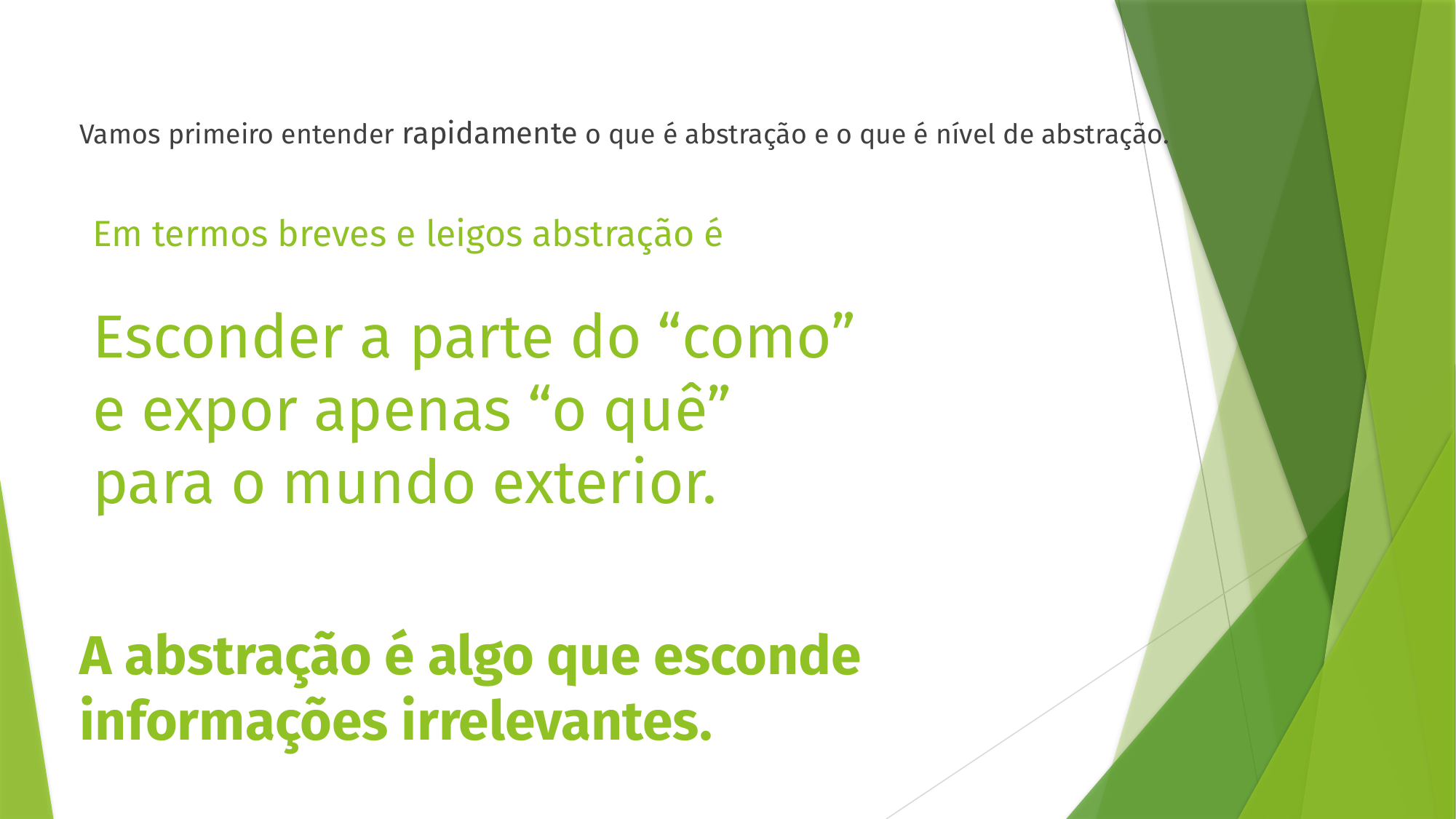

Vamos primeiro entender rapidamente o que é abstração e o que é nível de abstração.
# Em termos breves e leigos abstração é Esconder a parte do “como” e expor apenas “o quê” para o mundo exterior.
A abstração é algo que esconde informações irrelevantes.